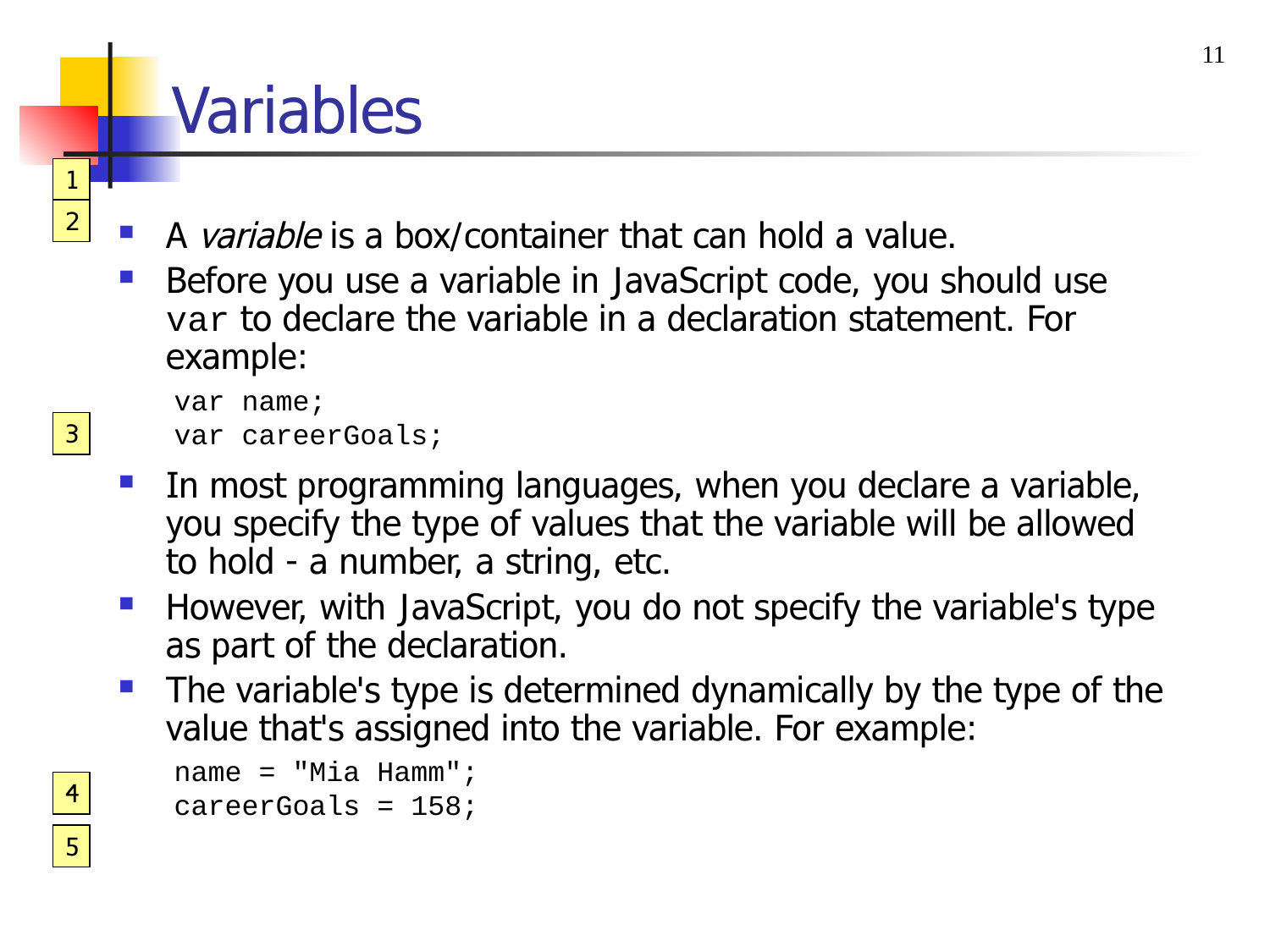

11
# Variables
1
2
A variable is a box/container that can hold a value.
Before you use a variable in JavaScript code, you should use var to declare the variable in a declaration statement. For example:
var name;
var careerGoals;
In most programming languages, when you declare a variable, you specify the type of values that the variable will be allowed to hold - a number, a string, etc.
However, with JavaScript, you do not specify the variable's type as part of the declaration.
The variable's type is determined dynamically by the type of the value that's assigned into the variable. For example:
name = "Mia Hamm";
careerGoals = 158;
3
4
5